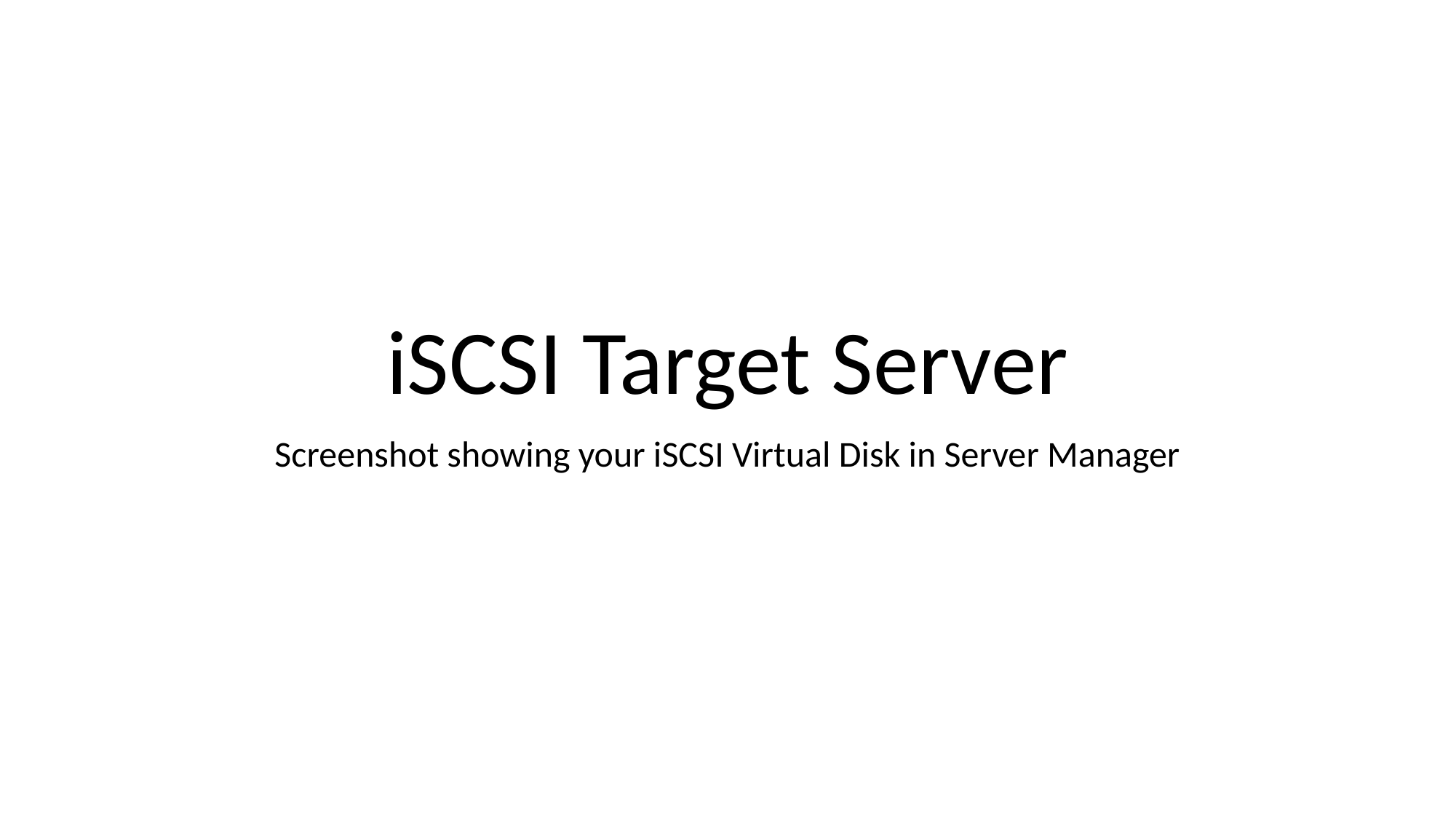

# iSCSI Target Server
Screenshot showing your iSCSI Virtual Disk in Server Manager